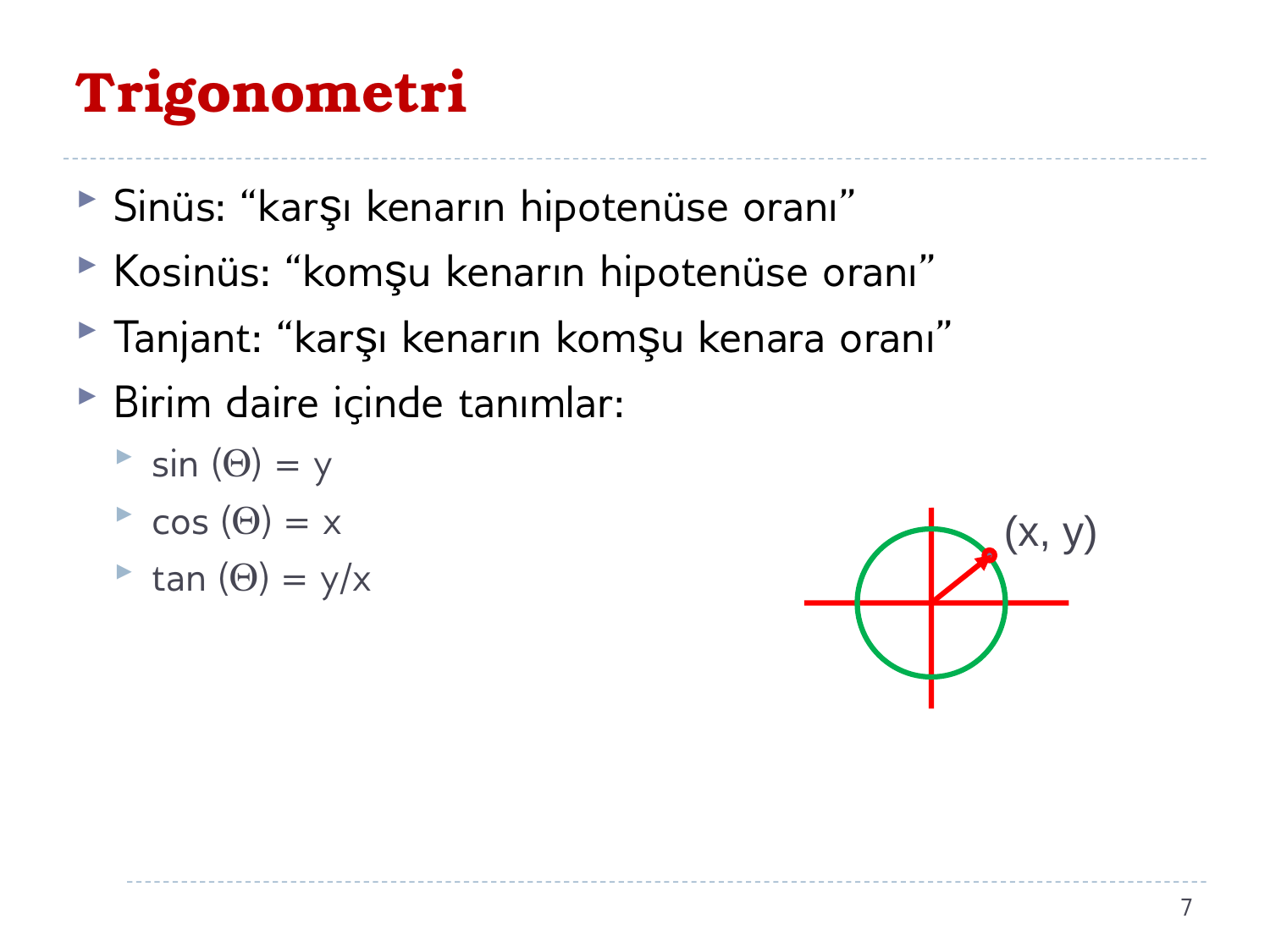

# Trigonometri
Sinüs: “karşı kenarın hipotenüse oranı”
Kosinüs: “komşu kenarın hipotenüse oranı”
Tanjant: “karşı kenarın komşu kenara oranı”
Birim daire içinde tanımlar:
sin (Θ) = y
cos (Θ) = x
tan (Θ) = y/x
(x, y)

7